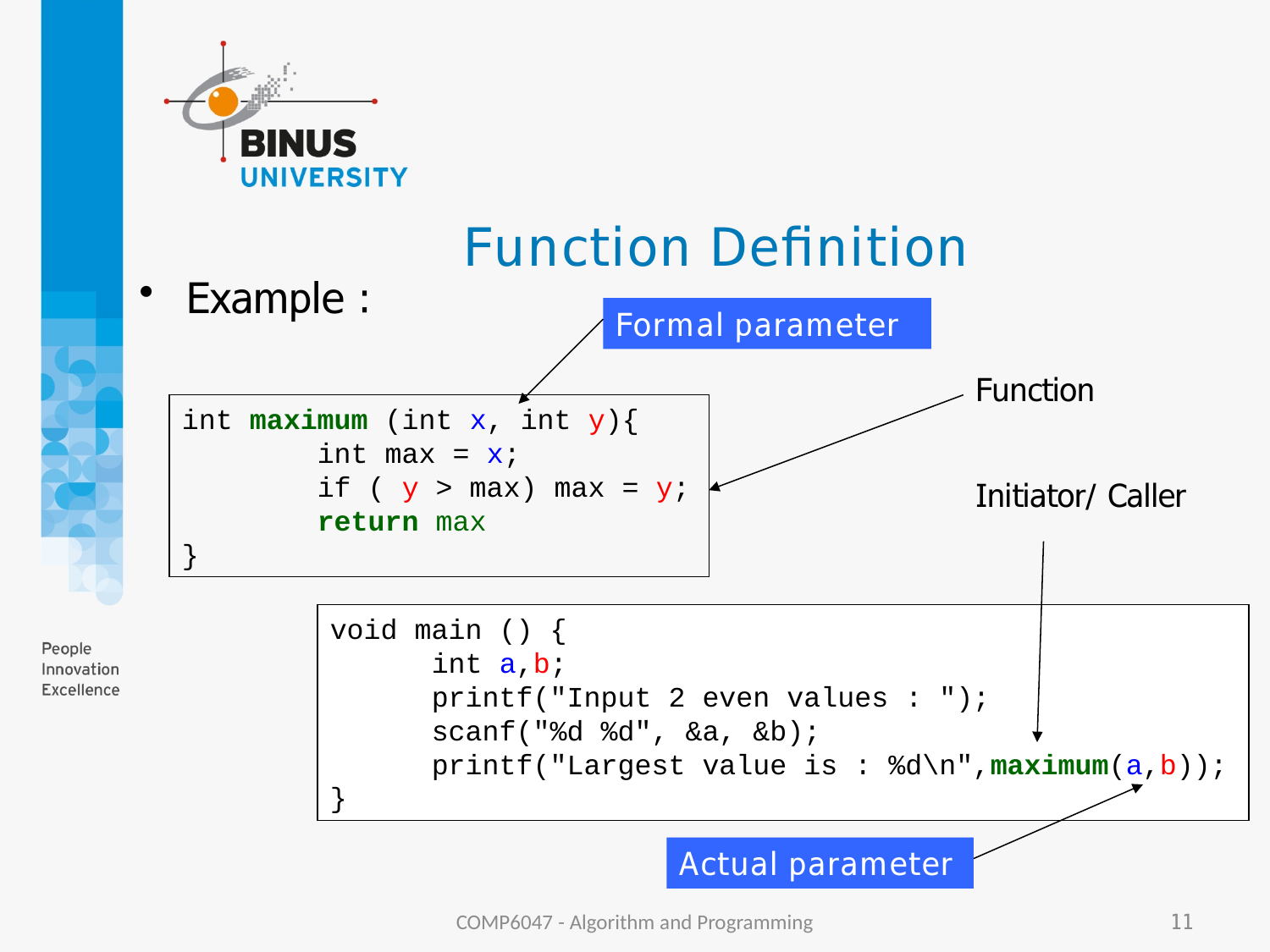

# Function Definition

Example :
Formal parameter

Function
int maximum (int x, int y){
        int max = x;
        if ( y > max) max = y;
        return max
}

Initiator/ Caller

void main () {
      int a,b;
      printf("Input 2 even values : ");
      scanf("%d %d", &a, &b);
      printf("Largest value is : %d\n",maximum(a,b));
}

Actual parameter
COMP6047 - Algorithm and Programming
11